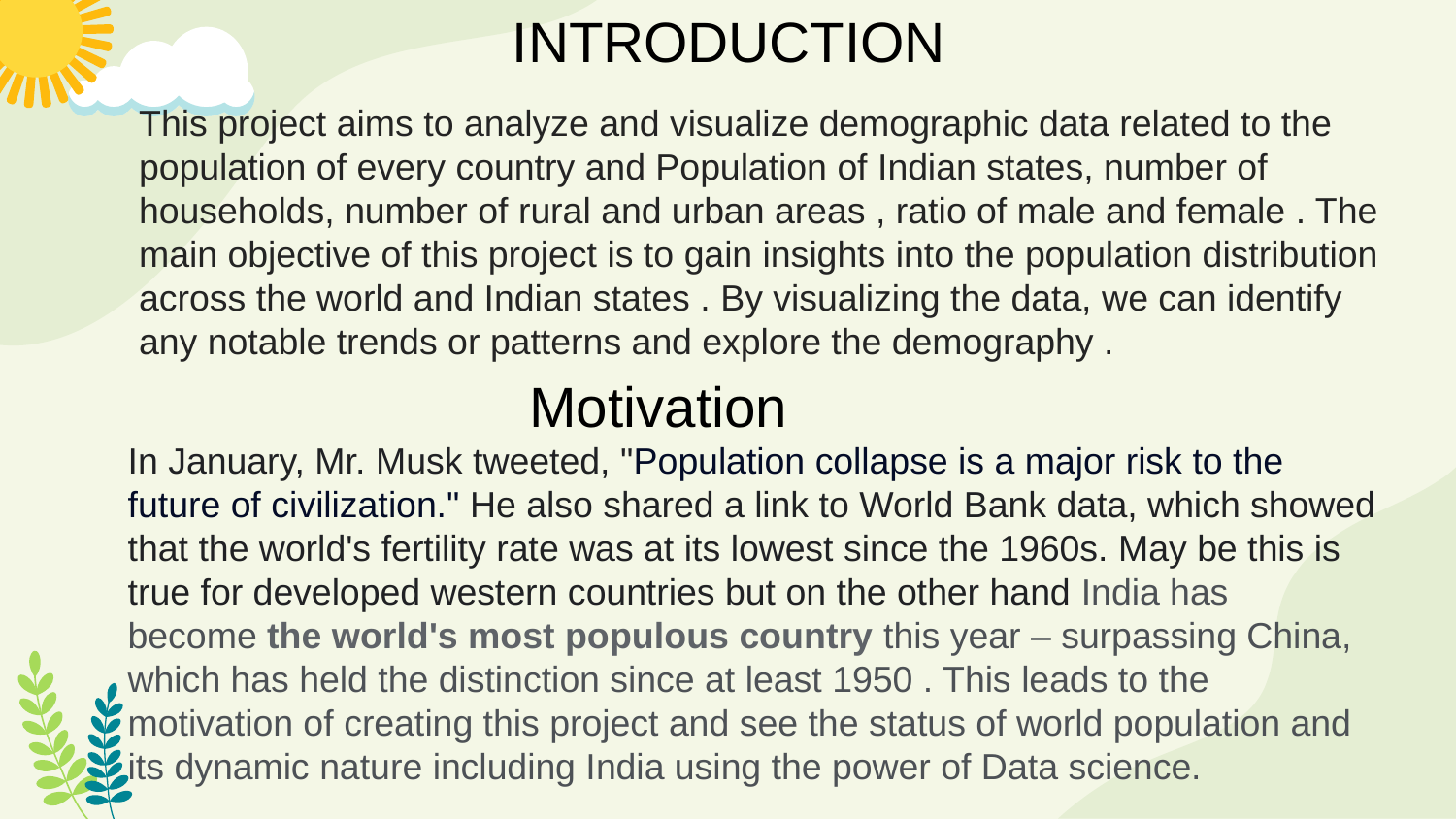

INTRODUCTION
This project aims to analyze and visualize demographic data related to the population of every country and Population of Indian states, number of households, number of rural and urban areas , ratio of male and female . The main objective of this project is to gain insights into the population distribution across the world and Indian states . By visualizing the data, we can identify any notable trends or patterns and explore the demography .
Motivation
In January, Mr. Musk tweeted, "Population collapse is a major risk to the future of civilization." He also shared a link to World Bank data, which showed that the world's fertility rate was at its lowest since the 1960s. May be this is true for developed western countries but on the other hand India has become the world's most populous country this year – surpassing China, which has held the distinction since at least 1950 . This leads to the motivation of creating this project and see the status of world population and  its dynamic nature including India using the power of Data science.